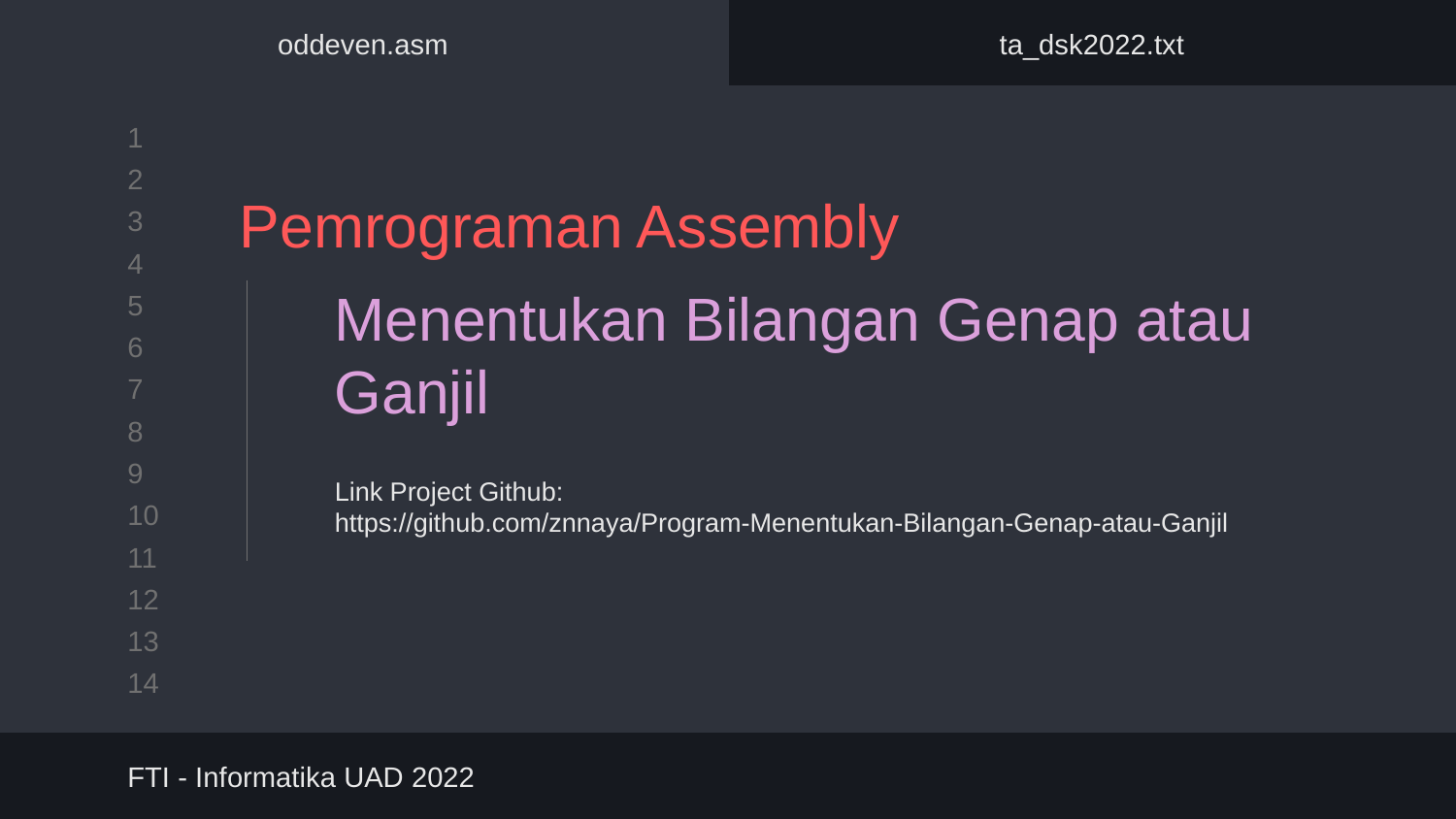

oddeven.asm
ta_dsk2022.txt
# Pemrograman Assembly

Menentukan Bilangan Genap atau Ganjil
Link Project Github:
https://github.com/znnaya/Program-Menentukan-Bilangan-Genap-atau-Ganjil
FTI - Informatika UAD 2022